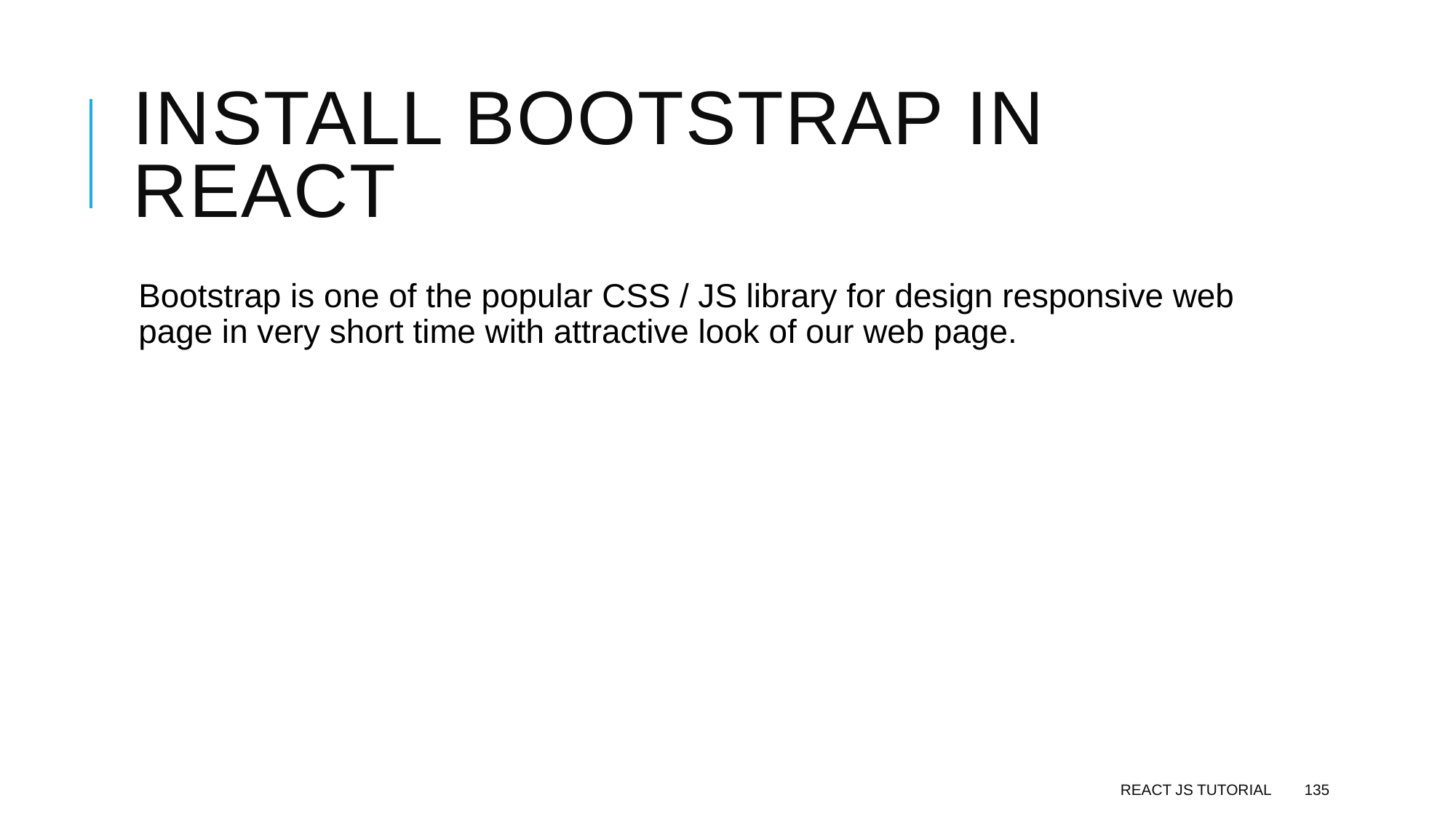

# Install bootstrap in React
Bootstrap is one of the popular CSS / JS library for design responsive web page in very short time with attractive look of our web page.
React JS Tutorial
135